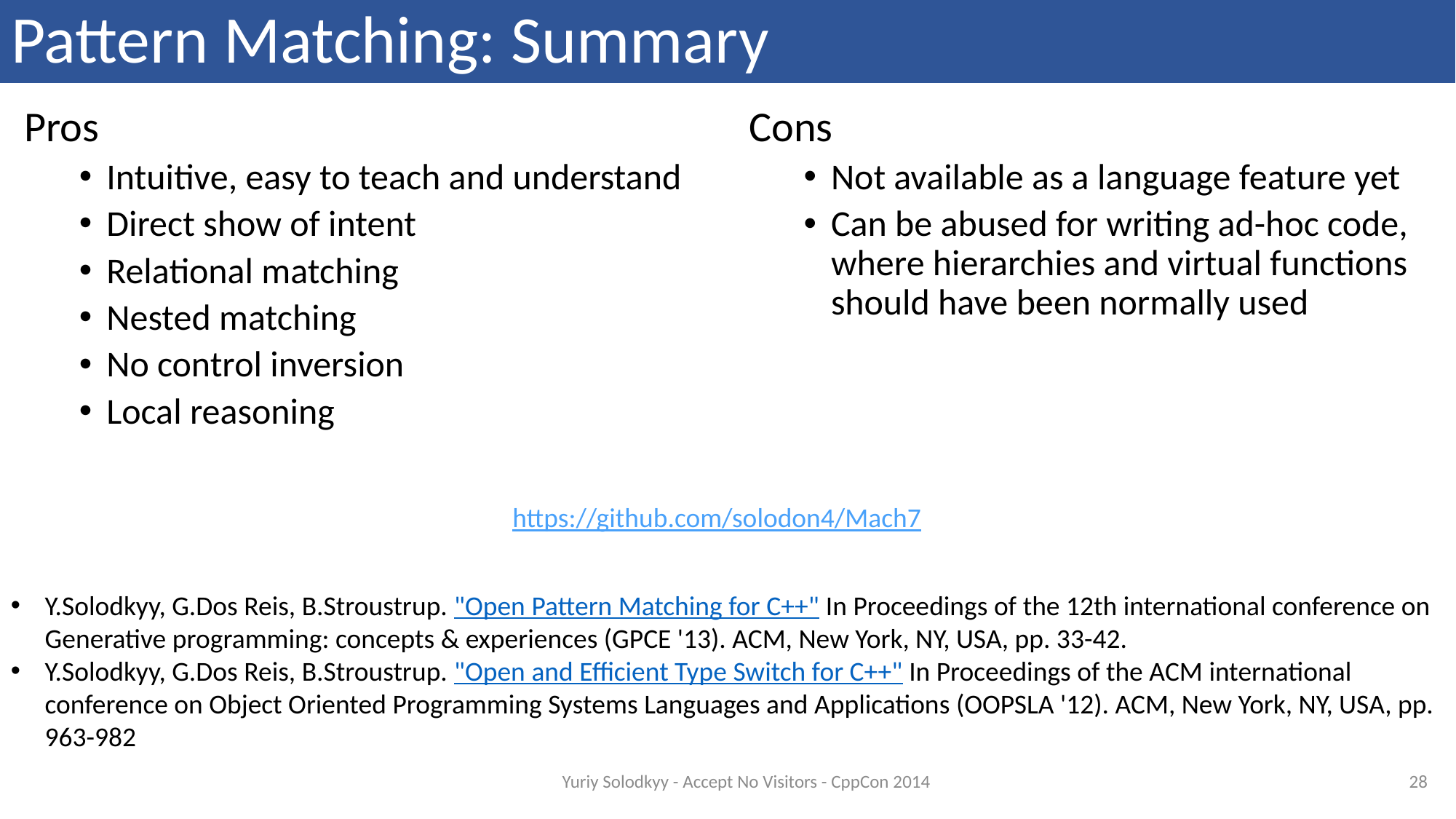

# Pattern Matching: Summary
Pros
Intuitive, easy to teach and understand
Direct show of intent
Relational matching
Nested matching
No control inversion
Local reasoning

Cons
Not available as a language feature yet
Can be abused for writing ad-hoc code, where hierarchies and virtual functions should have been normally used

https://github.com/solodon4/Mach7
Y.Solodkyy, G.Dos Reis, B.Stroustrup. "Open Pattern Matching for C++" In Proceedings of the 12th international conference on Generative programming: concepts & experiences (GPCE '13). ACM, New York, NY, USA, pp. 33-42.
Y.Solodkyy, G.Dos Reis, B.Stroustrup. "Open and Efficient Type Switch for C++" In Proceedings of the ACM international conference on Object Oriented Programming Systems Languages and Applications (OOPSLA '12). ACM, New York, NY, USA, pp. 963-982
28
Yuriy Solodkyy - Accept No Visitors - CppCon 2014